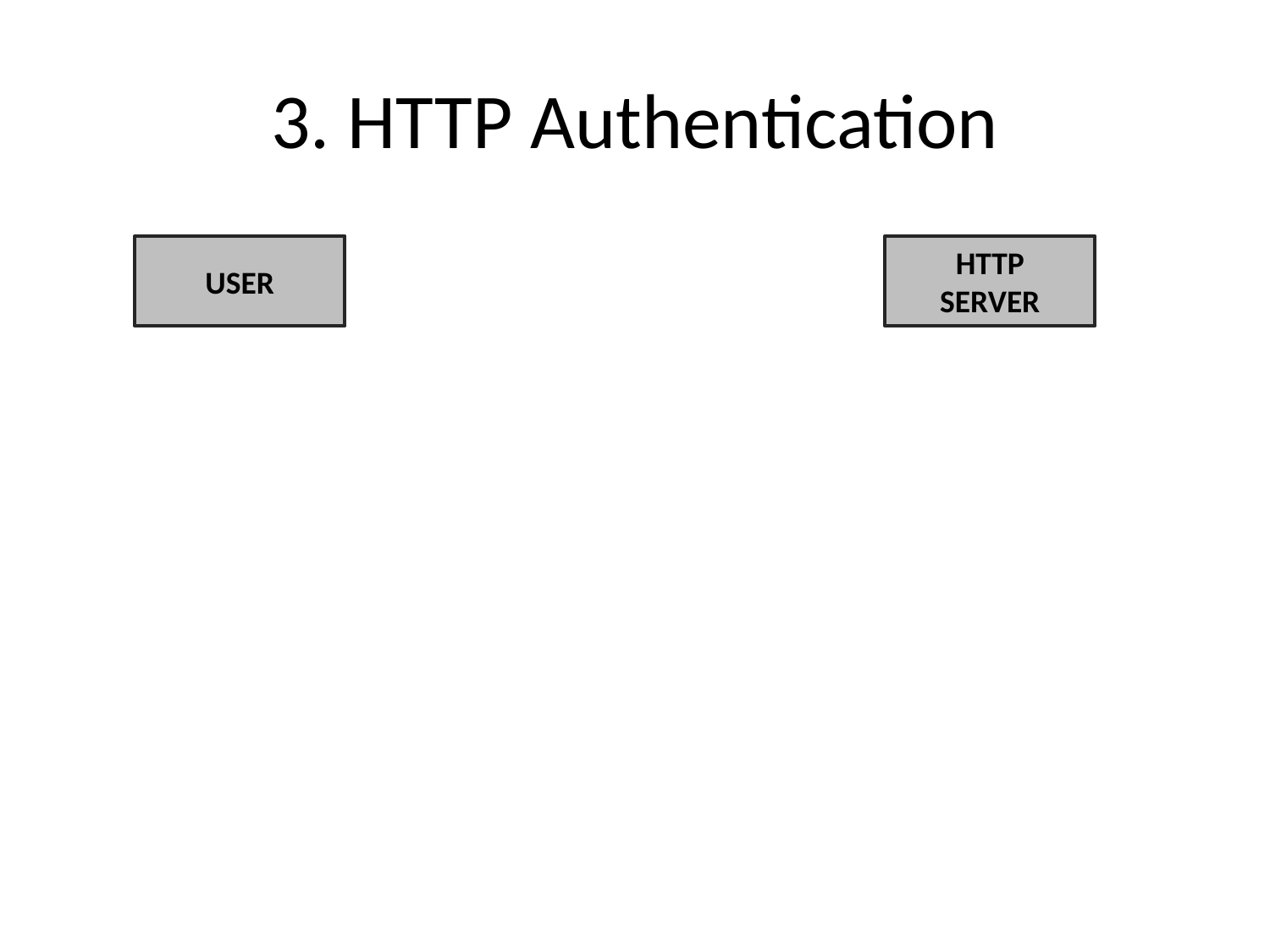

# 3. HTTP Authentication
USER
HTTP
SERVER